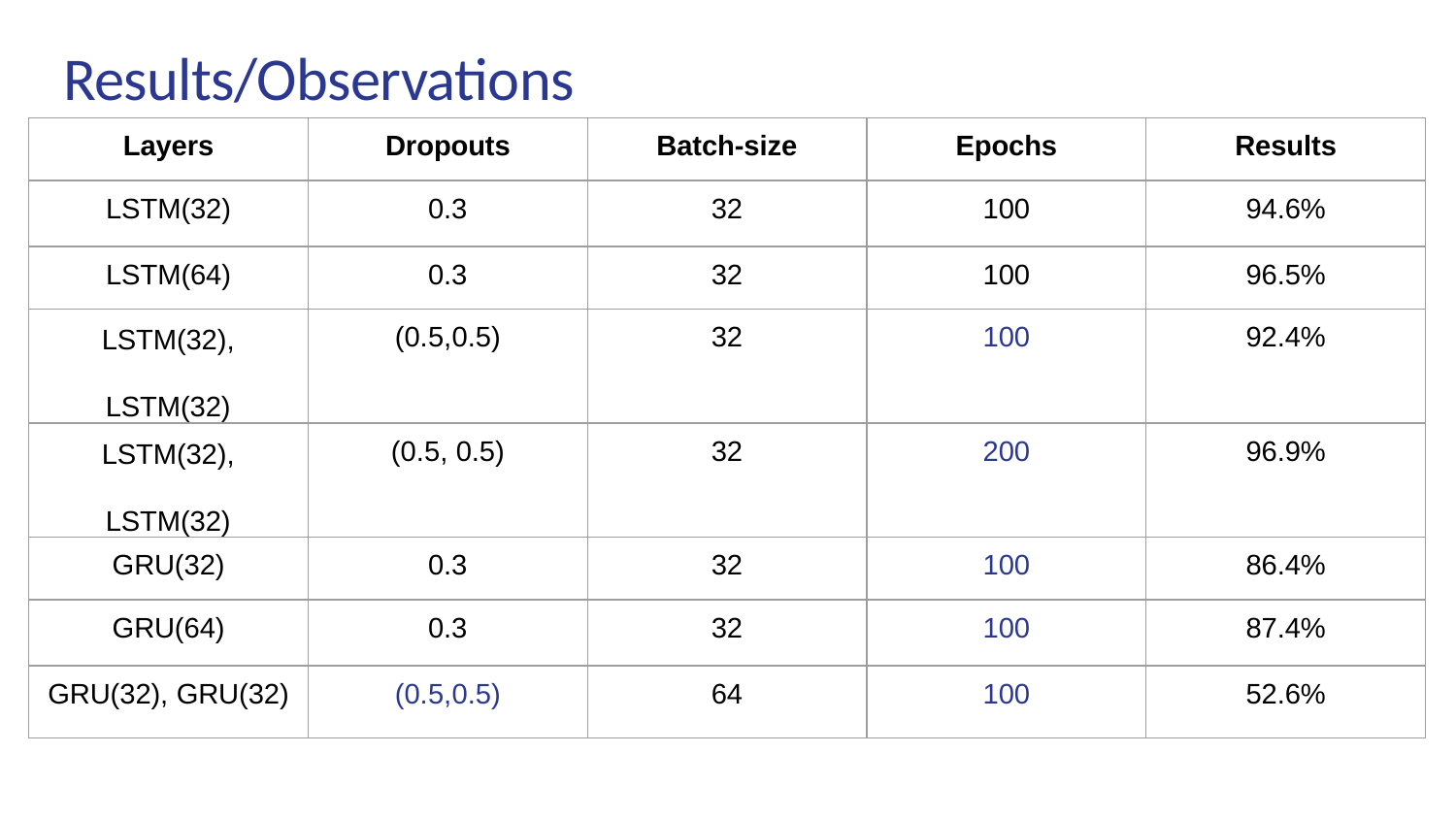

# Results/Observations
| Layers | Dropouts | Batch-size | Epochs | Results |
| --- | --- | --- | --- | --- |
| LSTM(32) | 0.3 | 32 | 100 | 94.6% |
| LSTM(64) | 0.3 | 32 | 100 | 96.5% |
| LSTM(32), LSTM(32) | (0.5,0.5) | 32 | 100 | 92.4% |
| LSTM(32), LSTM(32) | (0.5, 0.5) | 32 | 200 | 96.9% |
| GRU(32) | 0.3 | 32 | 100 | 86.4% |
| GRU(64) | 0.3 | 32 | 100 | 87.4% |
| GRU(32), GRU(32) | (0.5,0.5) | 64 | 100 | 52.6% |